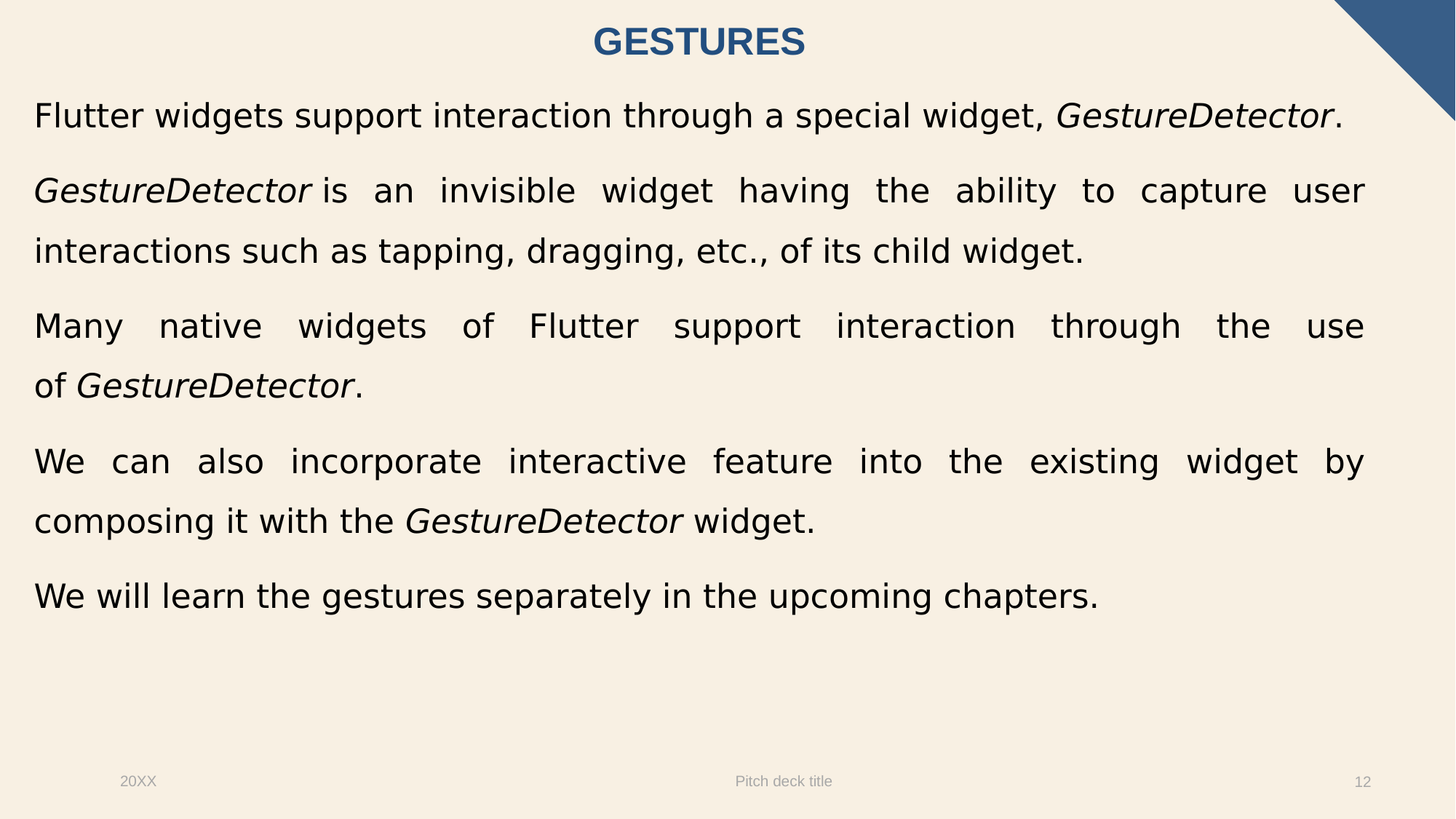

# gestures
Flutter widgets support interaction through a special widget, GestureDetector.
GestureDetector is an invisible widget having the ability to capture user interactions such as tapping, dragging, etc., of its child widget.
Many native widgets of Flutter support interaction through the use of GestureDetector.
We can also incorporate interactive feature into the existing widget by composing it with the GestureDetector widget.
We will learn the gestures separately in the upcoming chapters.
Pitch deck title
20XX
12